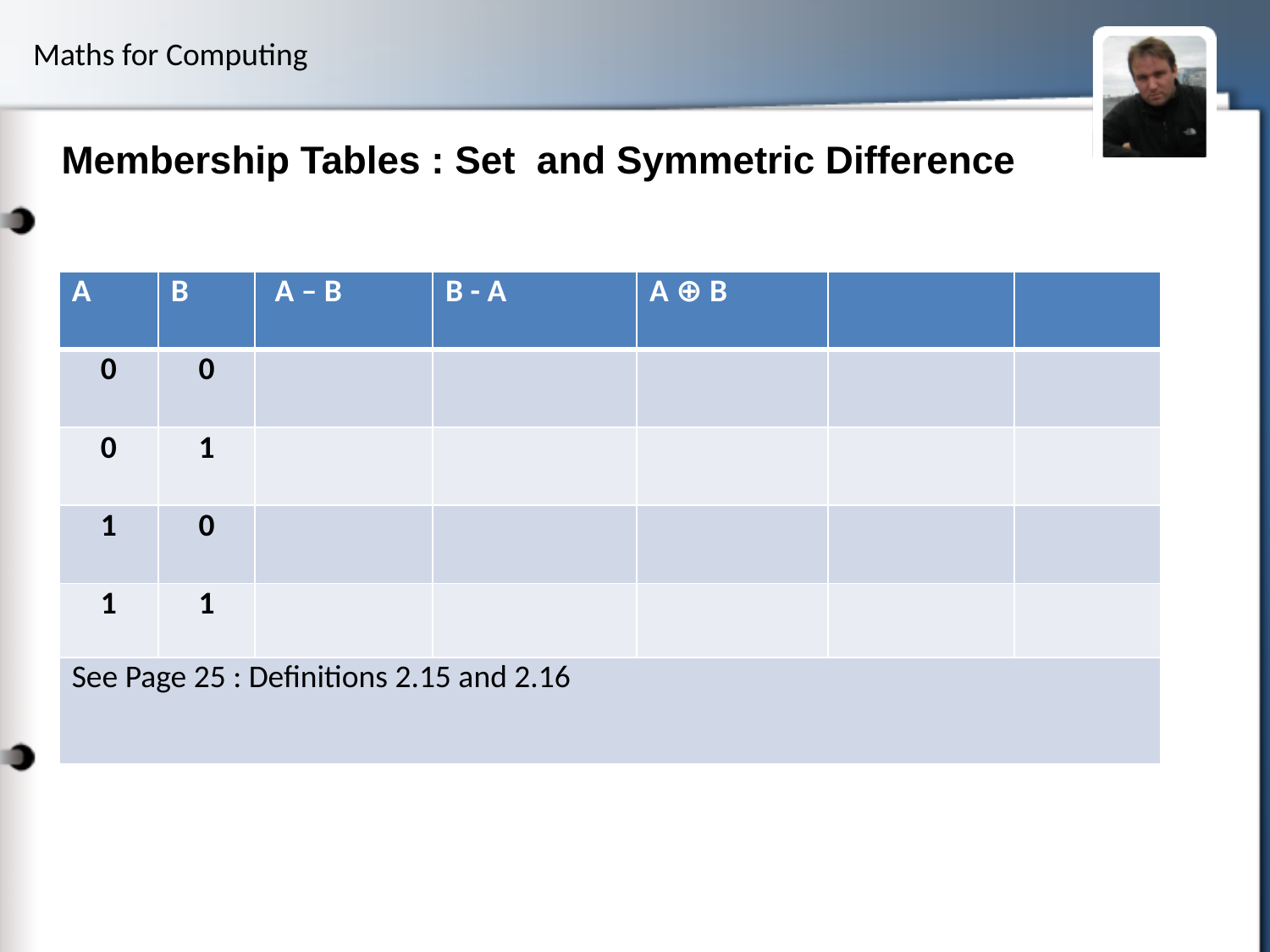

# Membership Tables : Set  and Symmetric Difference
| A | B | A – B | B - A | A ⊕ B |  |  |
| --- | --- | --- | --- | --- | --- | --- |
| 0 | 0 |  |  |  |  |  |
| 0 | 1 |  |  |  |  |  |
| 1 | 0 |  |  |  |  |  |
| 1 | 1 |  |  |  |  |  |
| See Page 25 : Definitions 2.15 and 2.16 |  |  |  |  |  |  |